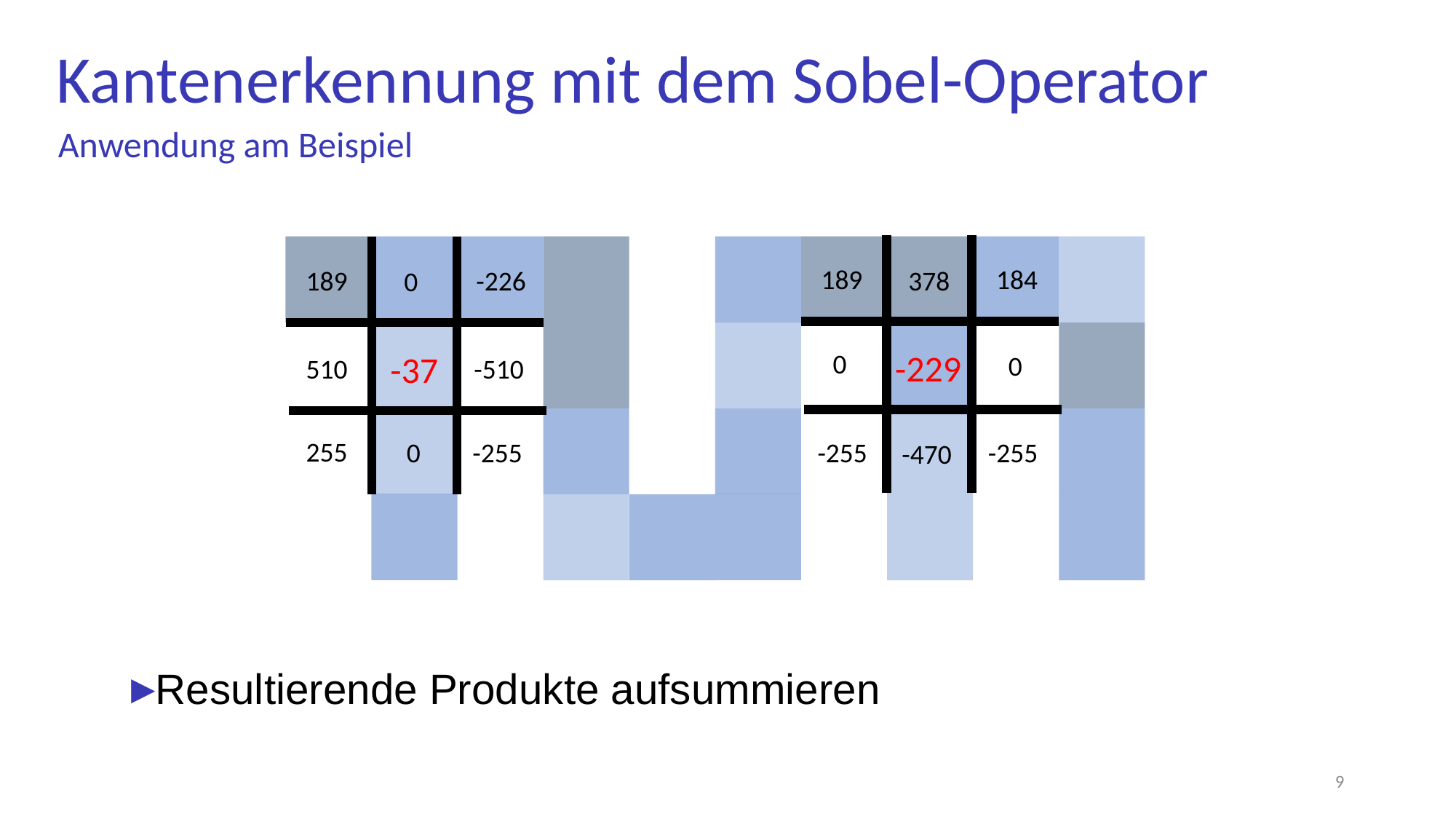

Kantenerkennung mit dem Sobel-Operator
Anwendung am Beispiel

189
184
189
-226
378
0

-229
-37
0
0
510
-510

255
0
-255
-255
-255
-470

▸Resultierende Produkte aufsummieren
9